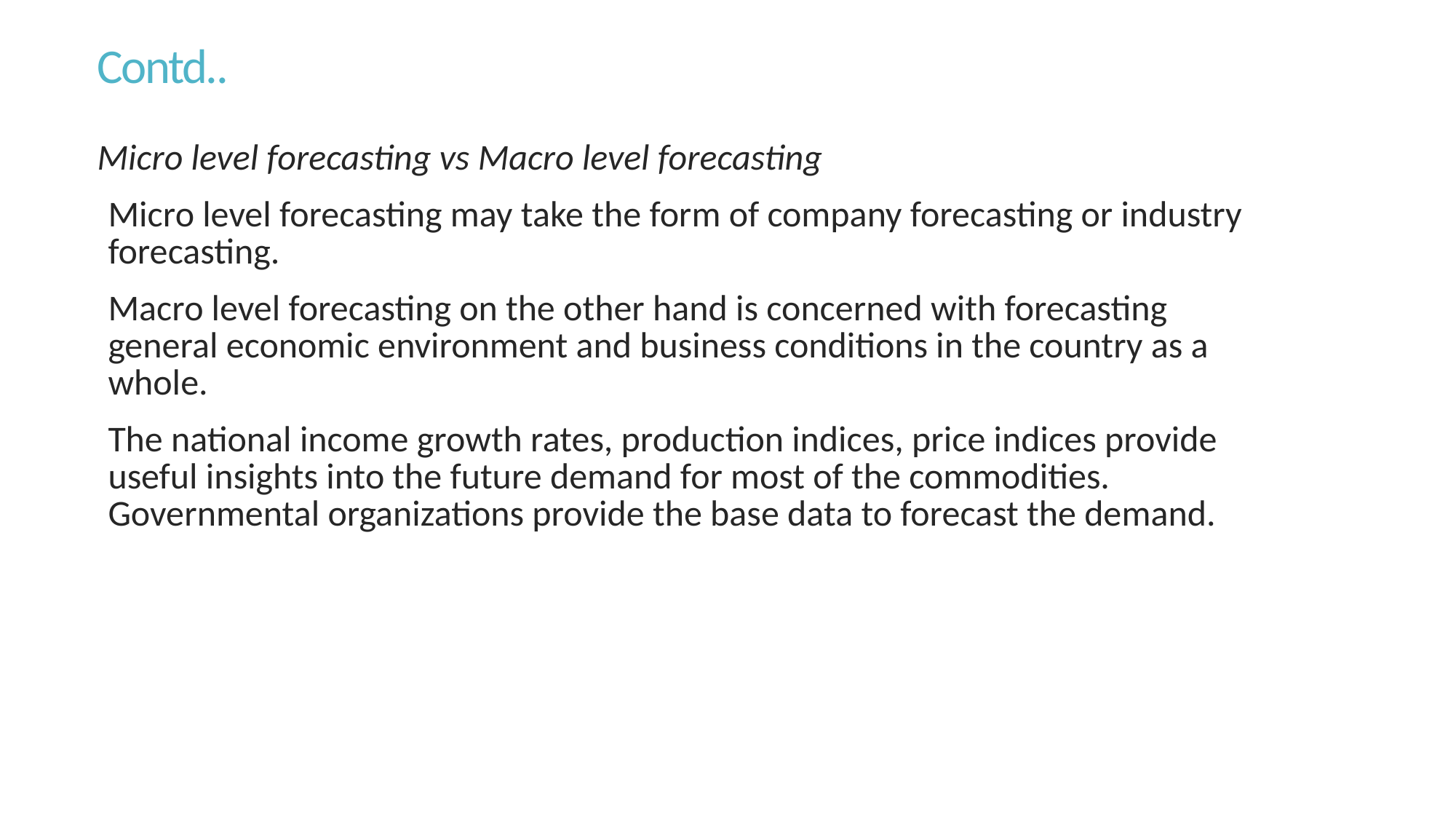

# Contd..
Micro level forecasting vs Macro level forecasting
Micro level forecasting may take the form of company forecasting or industry forecasting.
Macro level forecasting on the other hand is concerned with forecasting general economic environment and business conditions in the country as a whole.
The national income growth rates, production indices, price indices provide useful insights into the future demand for most of the commodities. Governmental organizations provide the base data to forecast the demand.